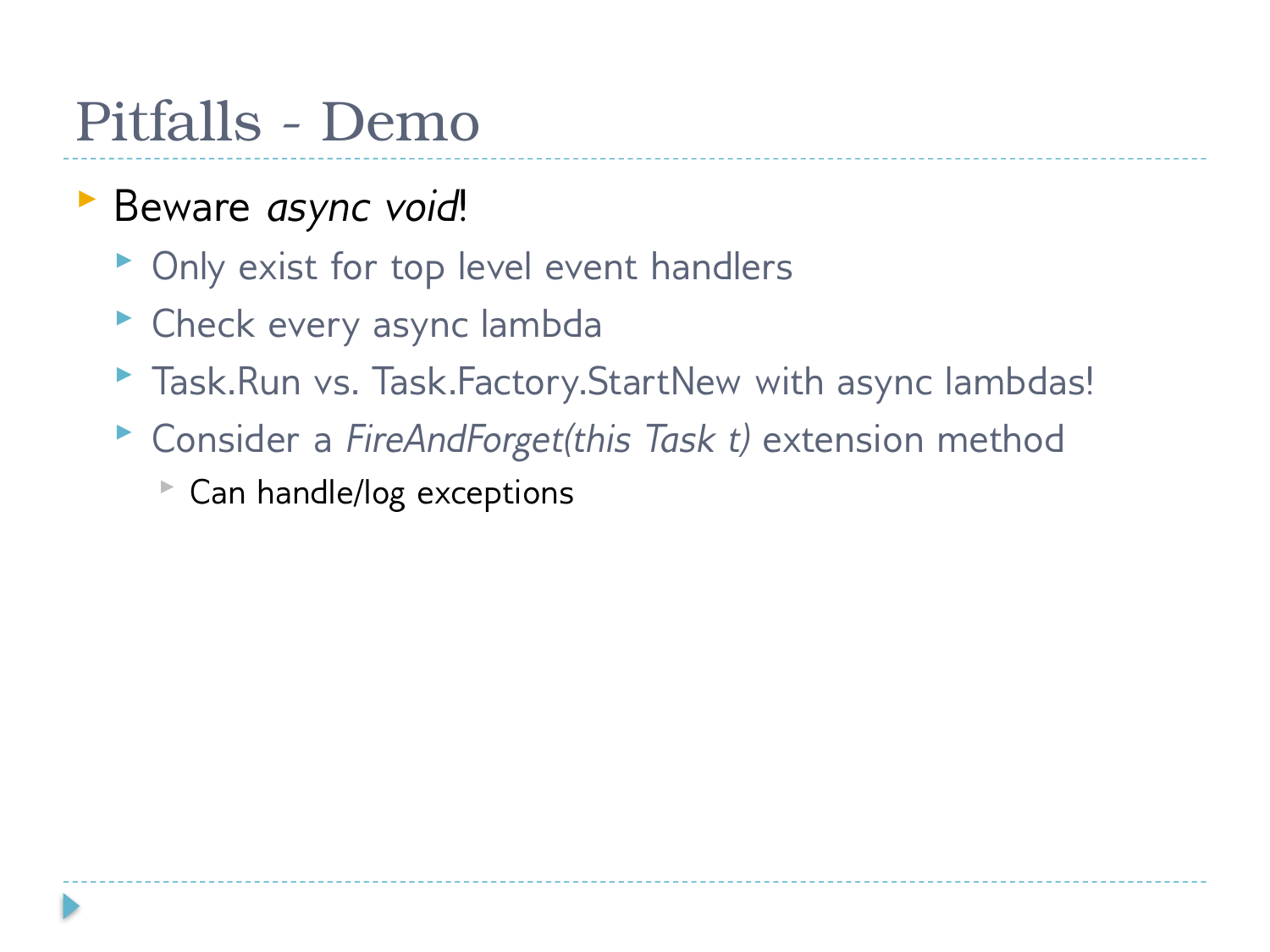

# Pitfalls - Demo
Beware async void!
Only exist for top level event handlers
Check every async lambda
Task.Run vs. Task.Factory.StartNew with async lambdas!
Consider a FireAndForget(this Task t) extension method
Can handle/log exceptions